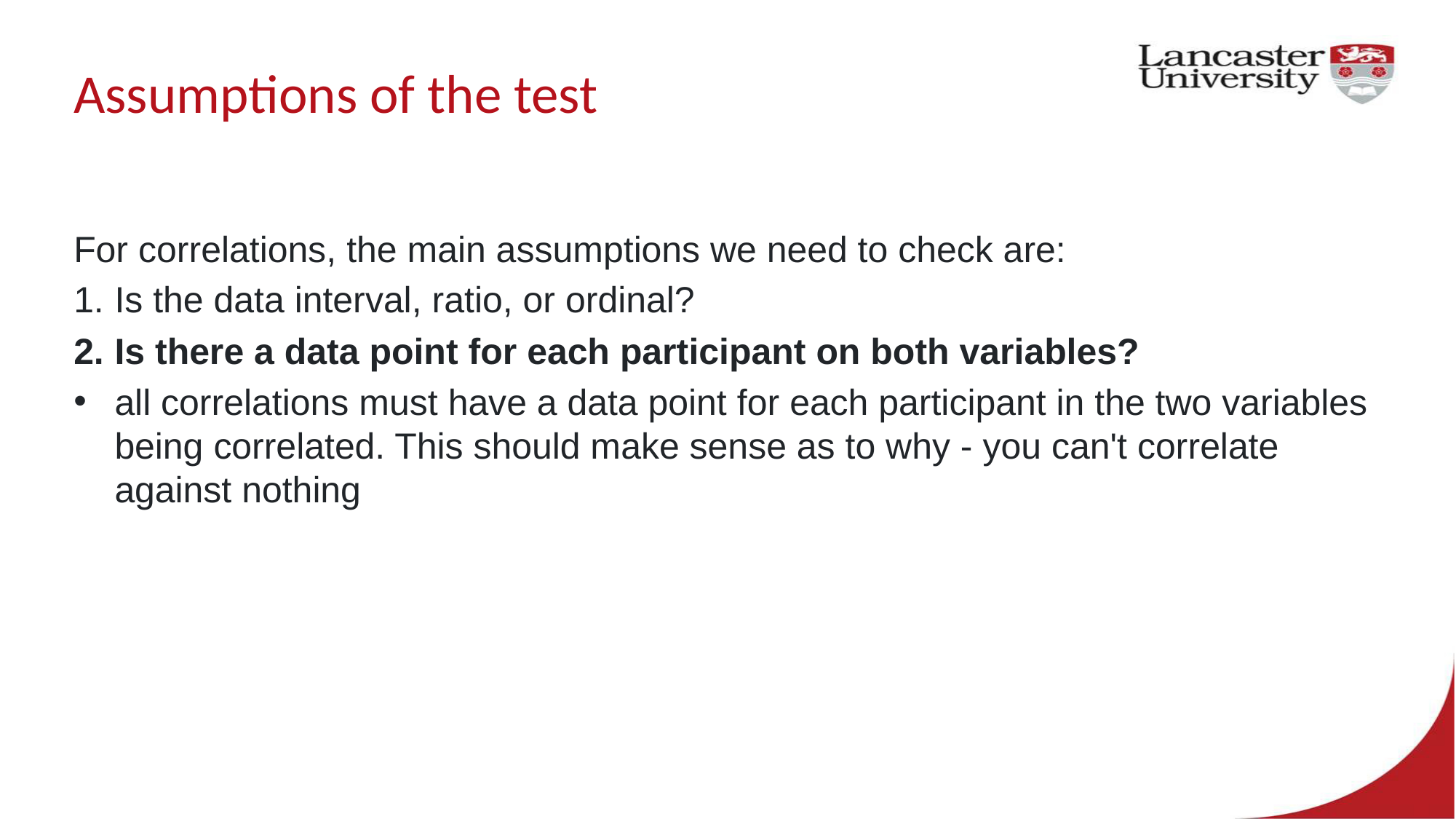

# Assumptions of the test
For correlations, the main assumptions we need to check are:
Is the data interval, ratio, or ordinal?
Is there a data point for each participant on both variables?
all correlations must have a data point for each participant in the two variables being correlated. This should make sense as to why - you can't correlate against nothing